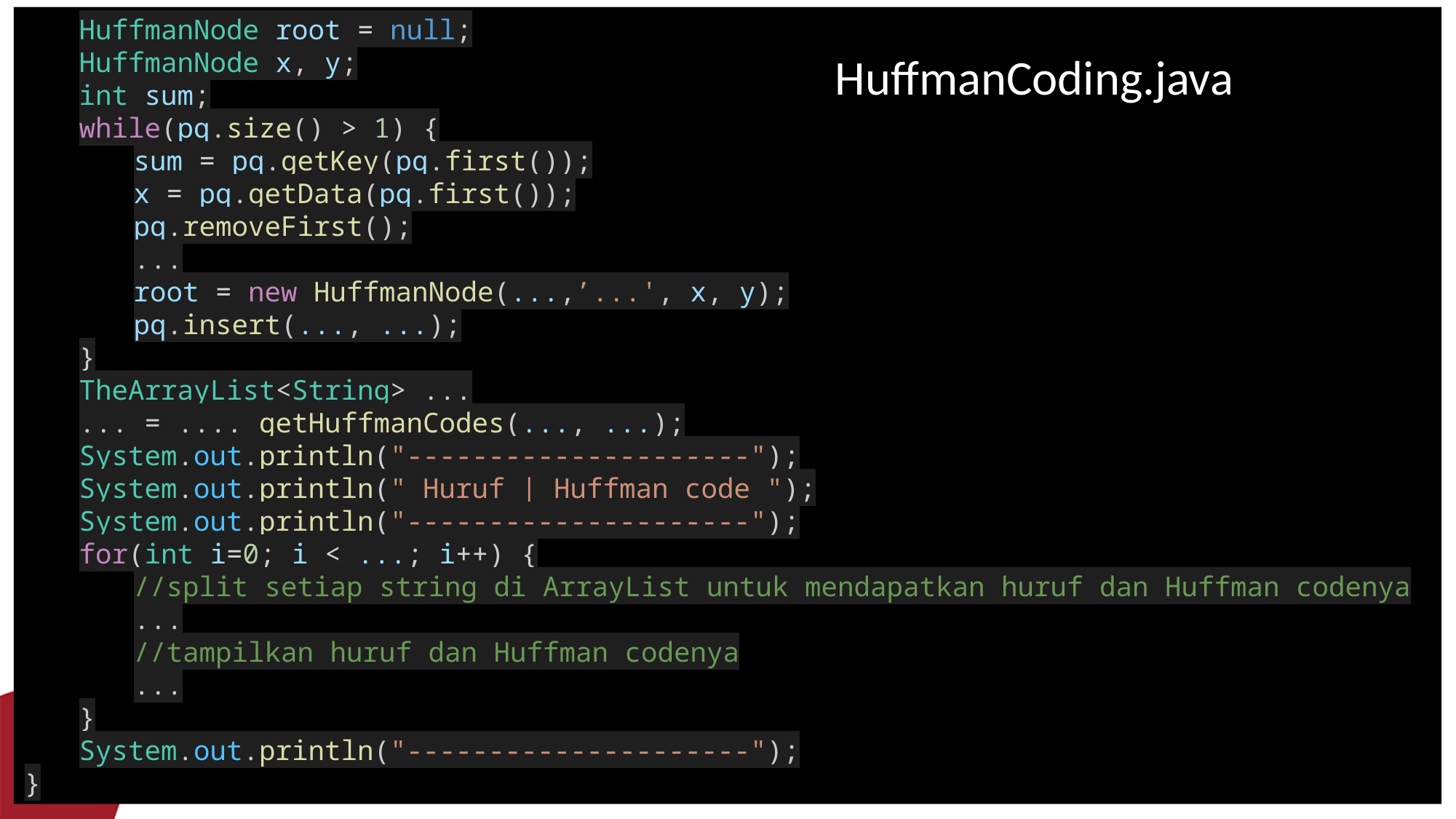

HuffmanNode root = null;
HuffmanNode x, y;
int sum;
while(pq.size() > 1) {
sum = pq.getKey(pq.first());
x = pq.getData(pq.first());
pq.removeFirst();
...
root = new HuffmanNode(...,’...', x, y);
pq.insert(..., ...);
}
TheArrayList<String> ...
... = .... getHuffmanCodes(..., ...);
System.out.println("---------------------");
System.out.println(" Huruf | Huffman code ");
System.out.println("---------------------");
for(int i=0; i < ...; i++) {
//split setiap string di ArrayList untuk mendapatkan huruf dan Huffman codenya
...
//tampilkan huruf dan Huffman codenya
...
}
System.out.println("---------------------");
}
HuffmanCoding.java